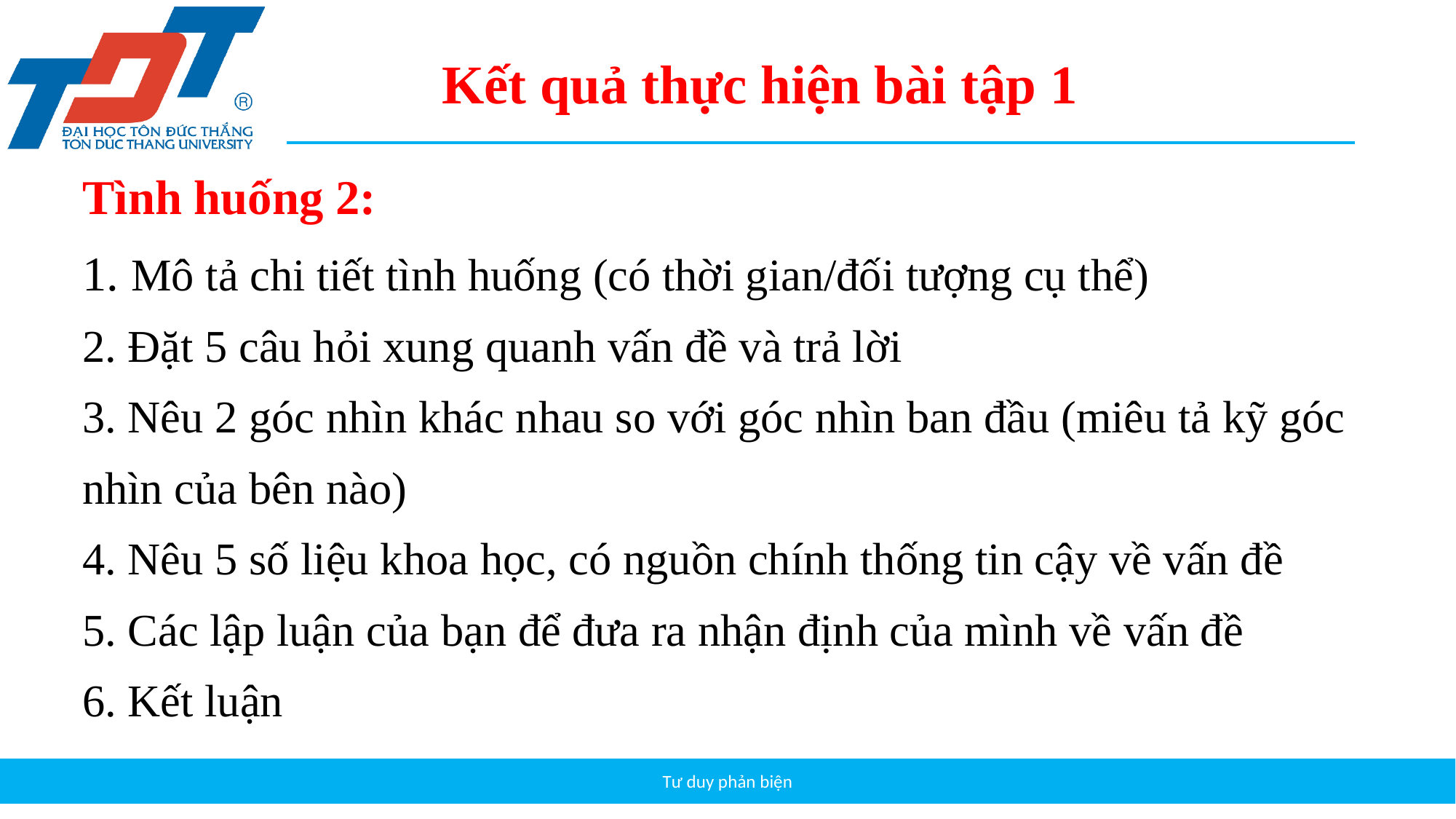

Kết quả thực hiện bài tập 1
Tình huống 2:
1. Mô tả chi tiết tình huống (có thời gian/đối tượng cụ thể)
2. Đặt 5 câu hỏi xung quanh vấn đề và trả lời
3. Nêu 2 góc nhìn khác nhau so với góc nhìn ban đầu (miêu tả kỹ góc nhìn của bên nào)
4. Nêu 5 số liệu khoa học, có nguồn chính thống tin cậy về vấn đề
5. Các lập luận của bạn để đưa ra nhận định của mình về vấn đề
6. Kết luận

Tư duy phản biện